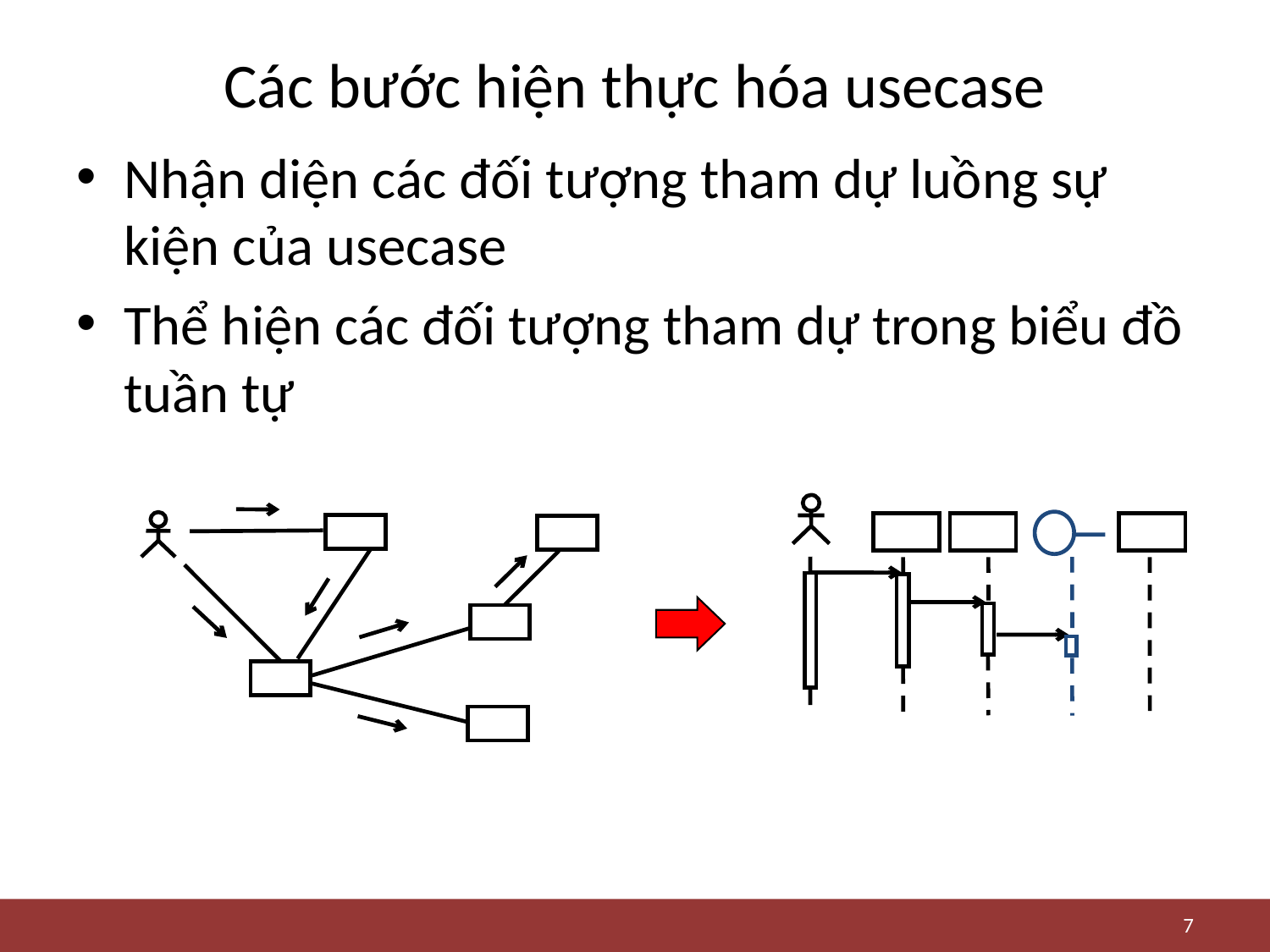

# Các bước hiện thực hóa usecase
Nhận diện các đối tượng tham dự luồng sự kiện của usecase
Thể hiện các đối tượng tham dự trong biểu đồ tuần tự

7